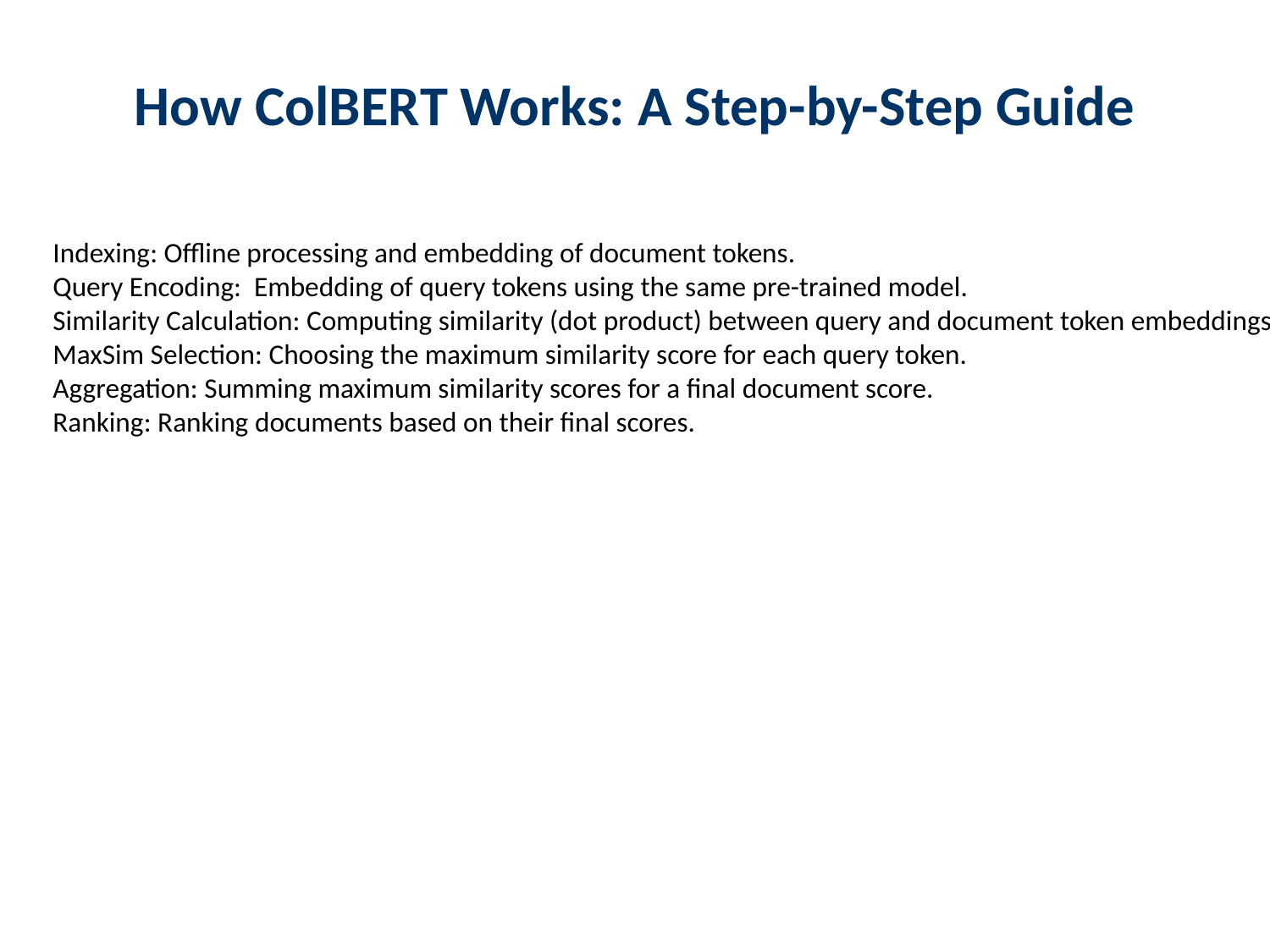

How ColBERT Works: A Step-by-Step Guide

Indexing: Offline processing and embedding of document tokens.
Query Encoding:  Embedding of query tokens using the same pre-trained model.
Similarity Calculation: Computing similarity (dot product) between query and document token embeddings.
MaxSim Selection: Choosing the maximum similarity score for each query token.
Aggregation: Summing maximum similarity scores for a final document score.
Ranking: Ranking documents based on their final scores.